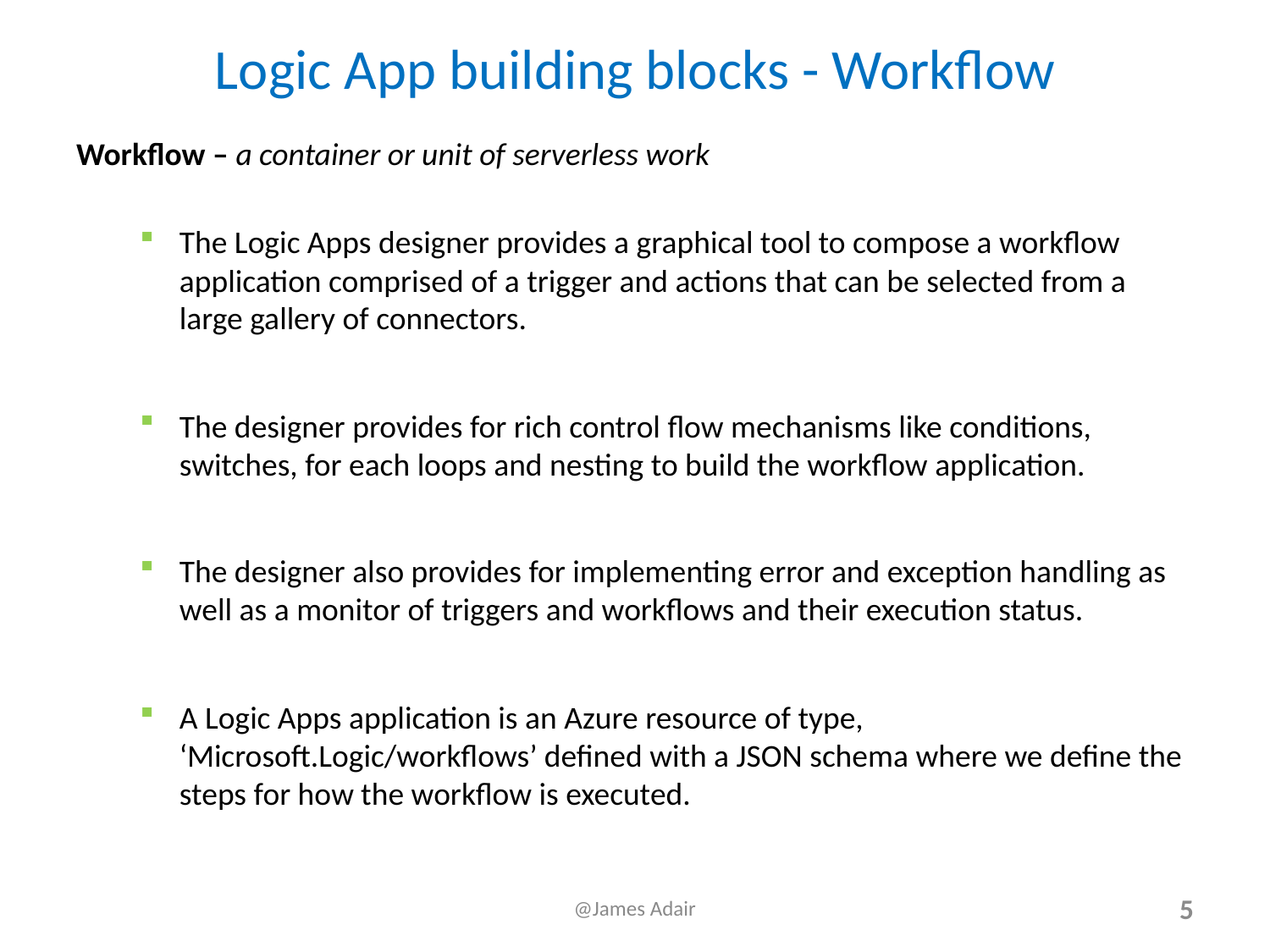

# Logic App building blocks - Workflow
Workflow – a container or unit of serverless work

The Logic Apps designer provides a graphical tool to compose a workflow application comprised of a trigger and actions that can be selected from a large gallery of connectors.

The designer provides for rich control flow mechanisms like conditions, switches, for each loops and nesting to build the workflow application.

The designer also provides for implementing error and exception handling as well as a monitor of triggers and workflows and their execution status.

A Logic Apps application is an Azure resource of type, ‘Microsoft.Logic/workflows’ defined with a JSON schema where we define the steps for how the workflow is executed.

@James Adair
5